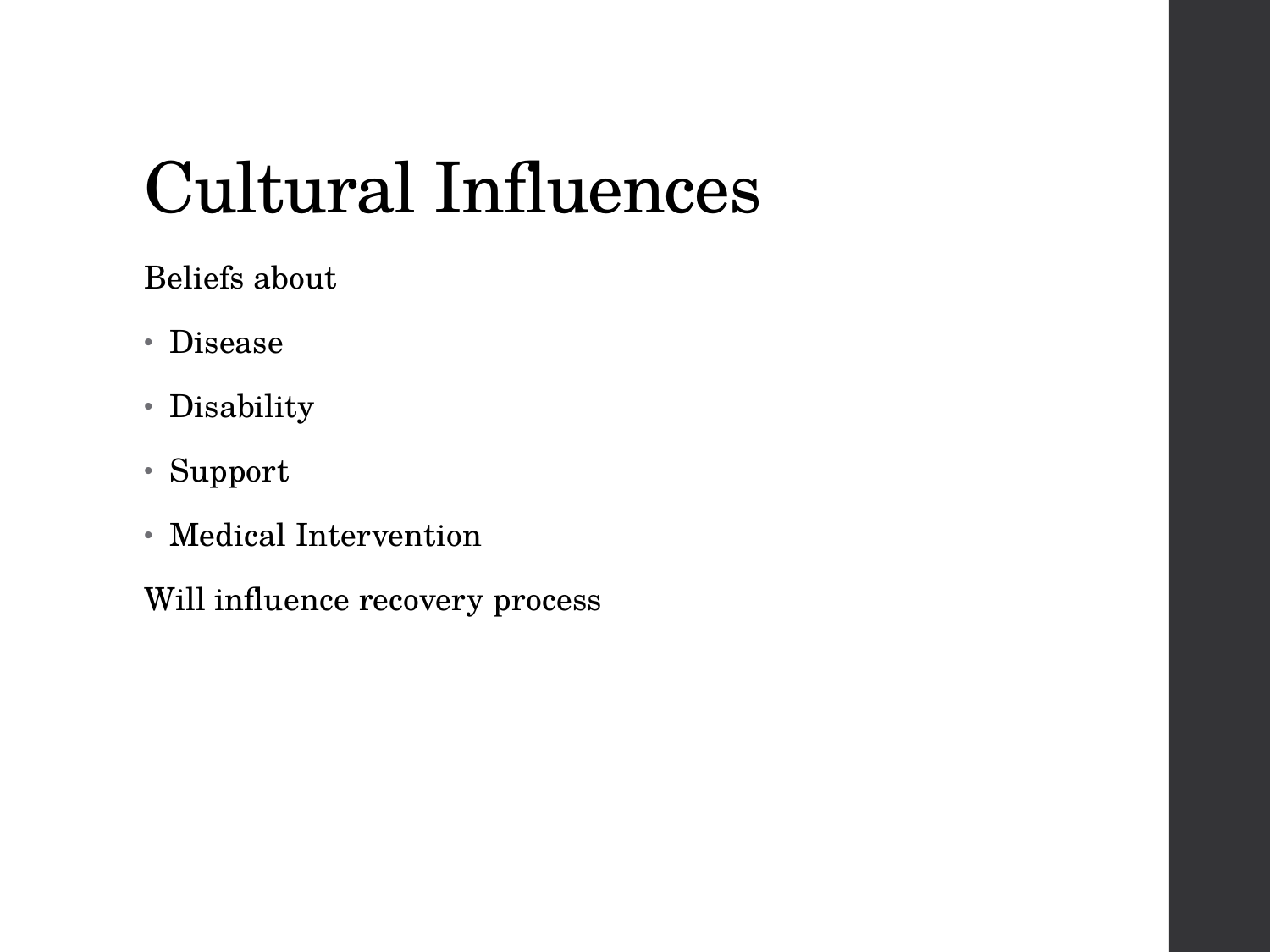

# Cultural Influences
Beliefs about
Disease
Disability
Support
Medical Intervention
Will influence recovery process